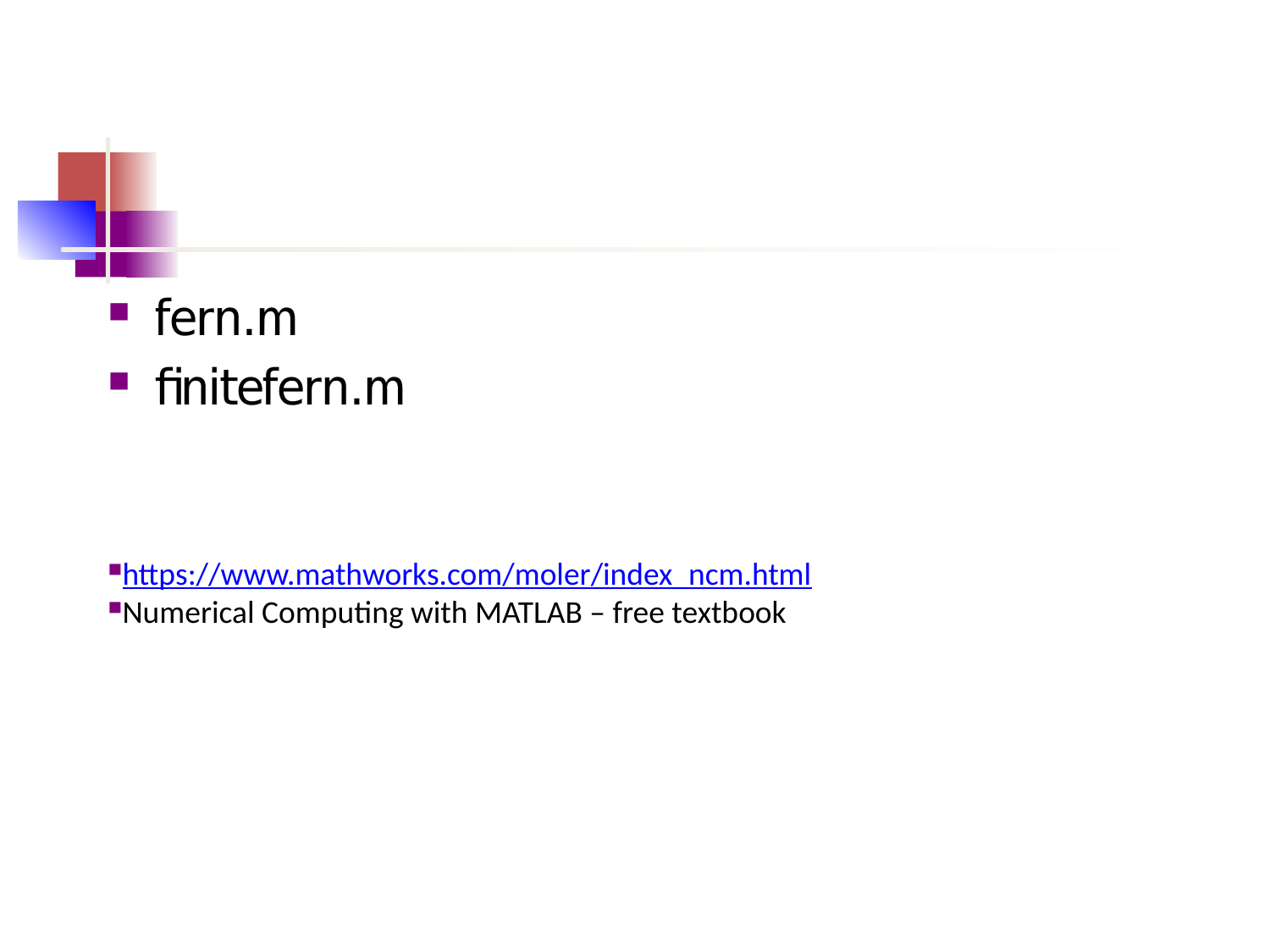

#
fern.m
finitefern.m

https://www.mathworks.com/moler/index_ncm.html
Numerical Computing with MATLAB – free textbook